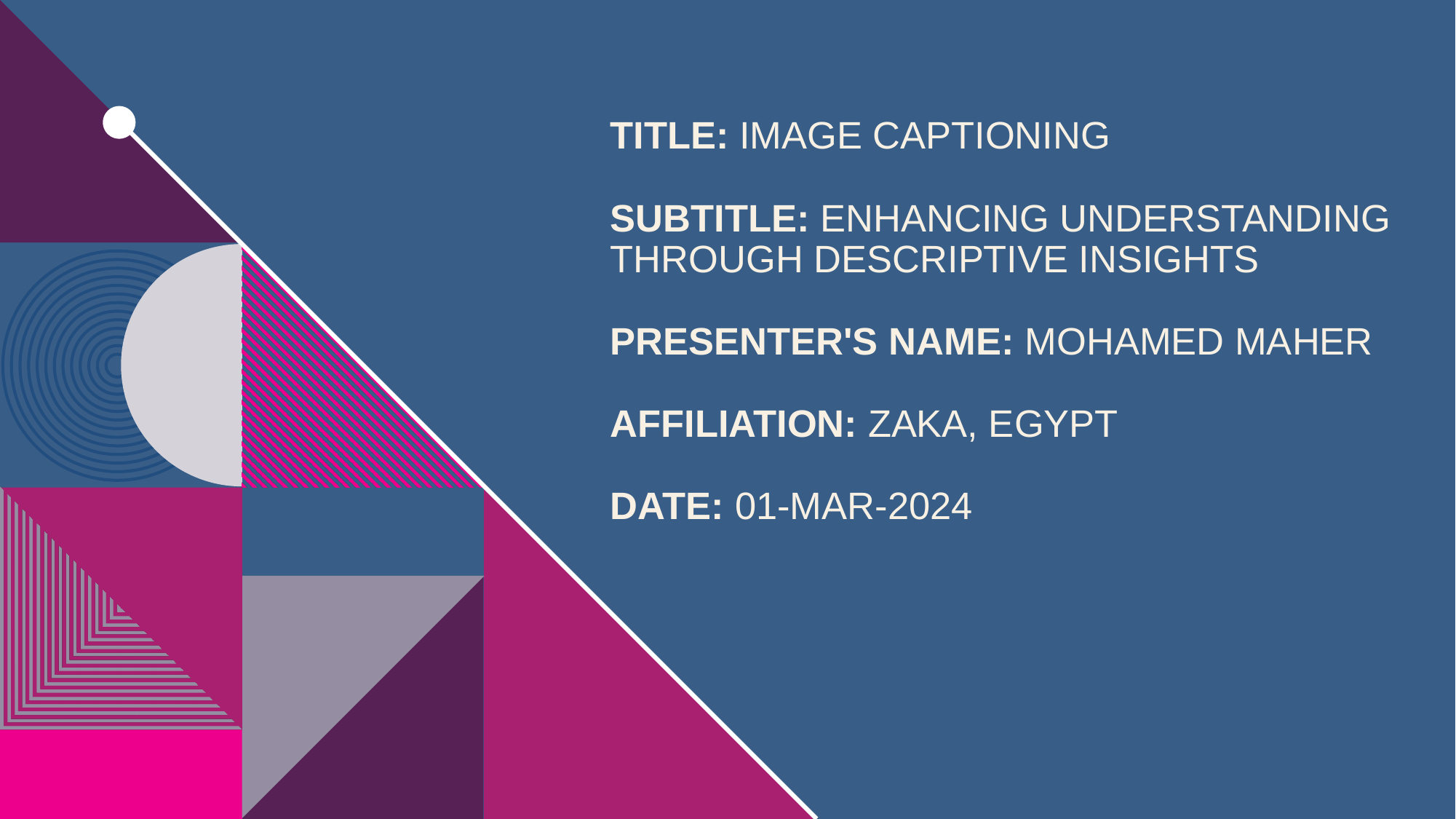

# Title: image Captioning Subtitle: Enhancing Understanding through Descriptive Insights Presenter's Name: Mohamed Maher Affiliation: Zaka, Egypt Date: 01-Mar-2024